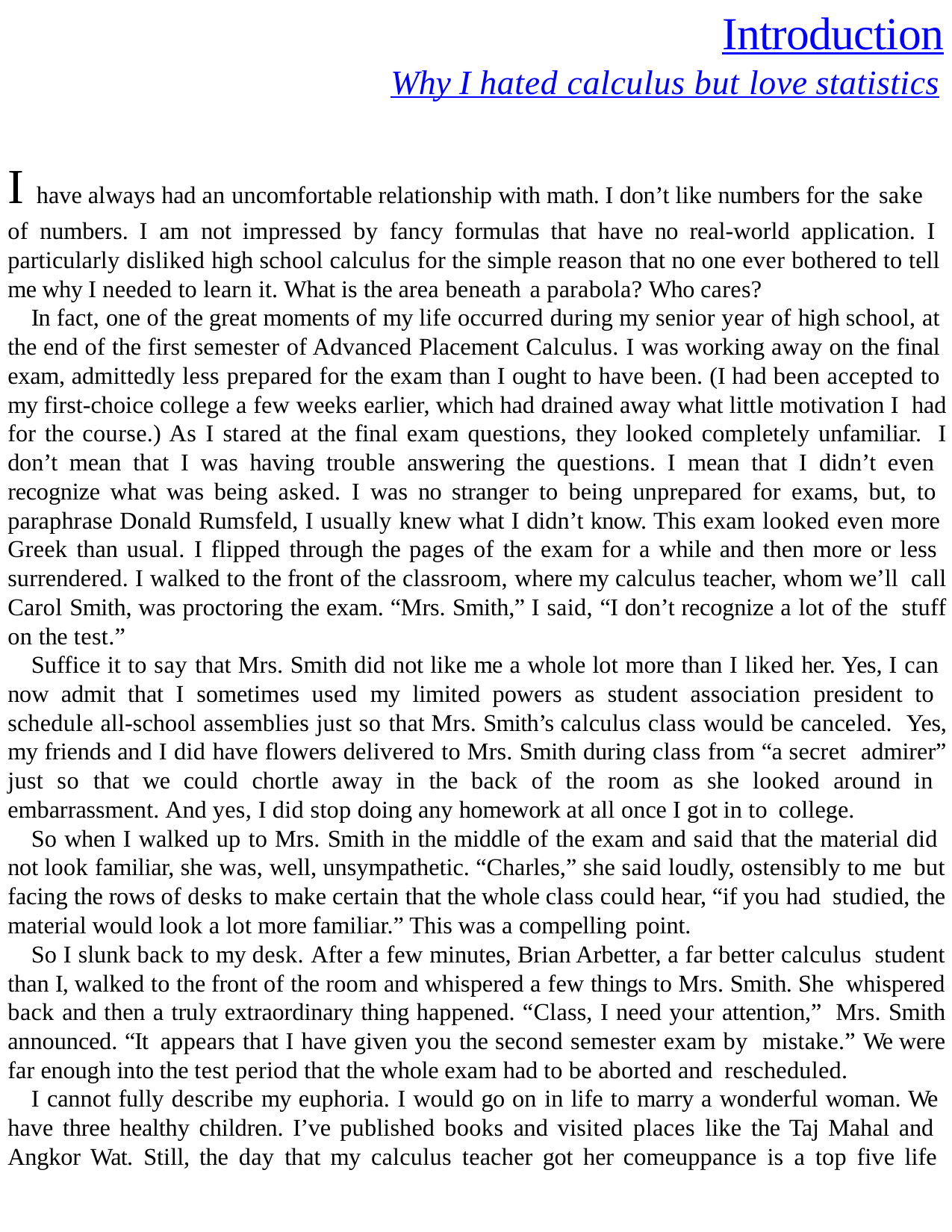

# Introduction
Why I hated calculus but love statistics
I have always had an uncomfortable relationship with math. I don’t like numbers for the sake
of numbers. I am not impressed by fancy formulas that have no real-world application. I  particularly disliked high school calculus for the simple reason that no one ever bothered to tell  me why I needed to learn it. What is the area beneath a parabola? Who cares?
In fact, one of the great moments of my life occurred during my senior year of high school, at  the end of the first semester of Advanced Placement Calculus. I was working away on the final  exam, admittedly less prepared for the exam than I ought to have been. (I had been accepted to  my first-choice college a few weeks earlier, which had drained away what little motivation I  had for the course.) As I stared at the final exam questions, they looked completely unfamiliar.  I don’t mean that I was having trouble answering the questions. I mean that I didn’t even  recognize what was being asked. I was no stranger to being unprepared for exams, but, to  paraphrase Donald Rumsfeld, I usually knew what I didn’t know. This exam looked even more  Greek than usual. I flipped through the pages of the exam for a while and then more or less  surrendered. I walked to the front of the classroom, where my calculus teacher, whom we’ll  call Carol Smith, was proctoring the exam. “Mrs. Smith,” I said, “I don’t recognize a lot of the  stuff on the test.”
Suffice it to say that Mrs. Smith did not like me a whole lot more than I liked her. Yes, I can  now admit that I sometimes used my limited powers as student association president to  schedule all-school assemblies just so that Mrs. Smith’s calculus class would be canceled.  Yes, my friends and I did have flowers delivered to Mrs. Smith during class from “a secret  admirer” just so that we could chortle away in the back of the room as she looked around in  embarrassment. And yes, I did stop doing any homework at all once I got in to college.
So when I walked up to Mrs. Smith in the middle of the exam and said that the material did  not look familiar, she was, well, unsympathetic. “Charles,” she said loudly, ostensibly to me  but facing the rows of desks to make certain that the whole class could hear, “if you had  studied, the material would look a lot more familiar.” This was a compelling point.
So I slunk back to my desk. After a few minutes, Brian Arbetter, a far better calculus  student than I, walked to the front of the room and whispered a few things to Mrs. Smith. She  whispered back and then a truly extraordinary thing happened. “Class, I need your attention,”  Mrs. Smith announced. “It appears that I have given you the second semester exam by  mistake.” We were far enough into the test period that the whole exam had to be aborted and  rescheduled.
I cannot fully describe my euphoria. I would go on in life to marry a wonderful woman. We  have three healthy children. I’ve published books and visited places like the Taj Mahal and  Angkor Wat. Still, the day that my calculus teacher got her comeuppance is a top five life